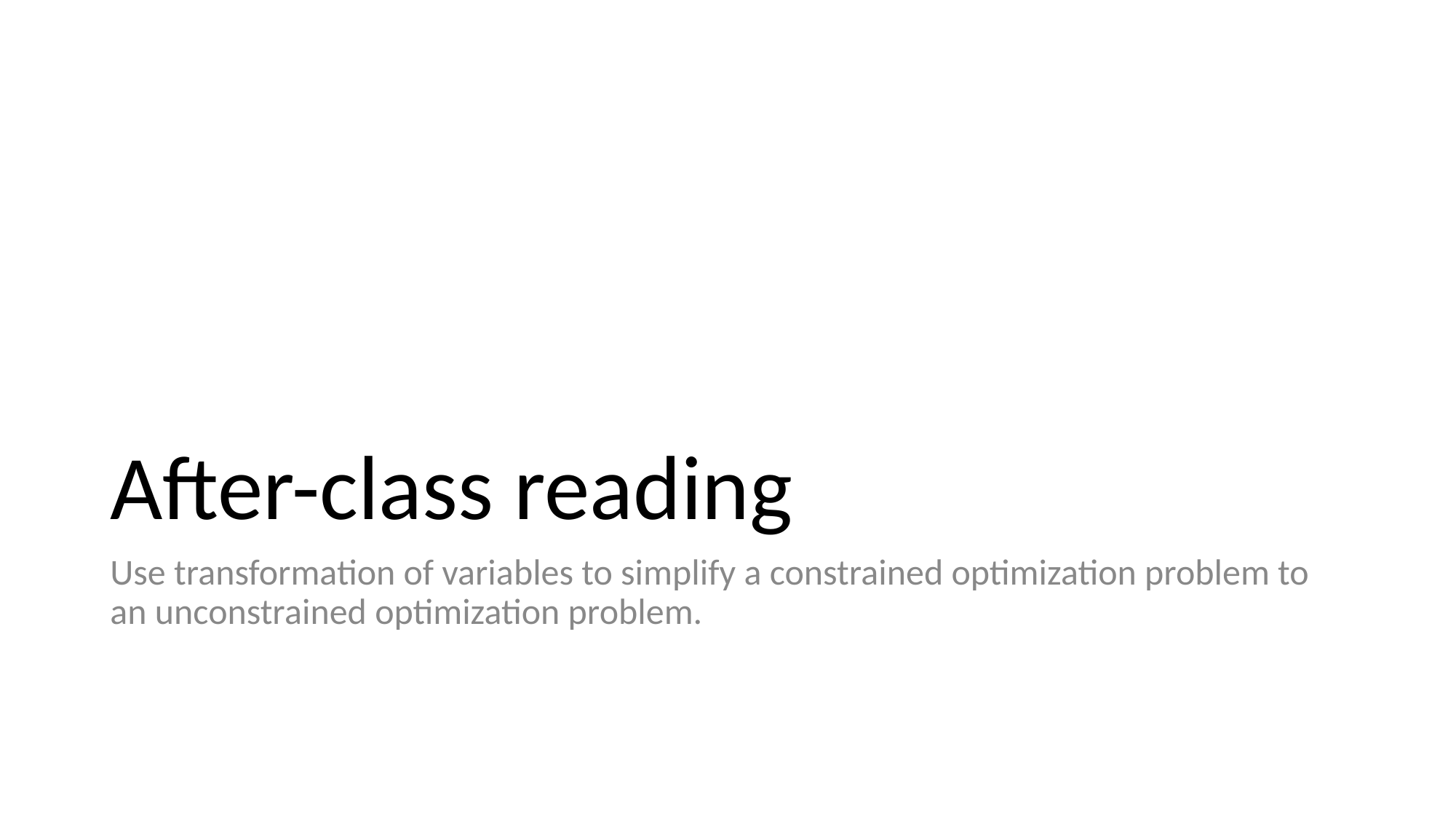

# After-class reading
Use transformation of variables to simplify a constrained optimization problem to an unconstrained optimization problem.